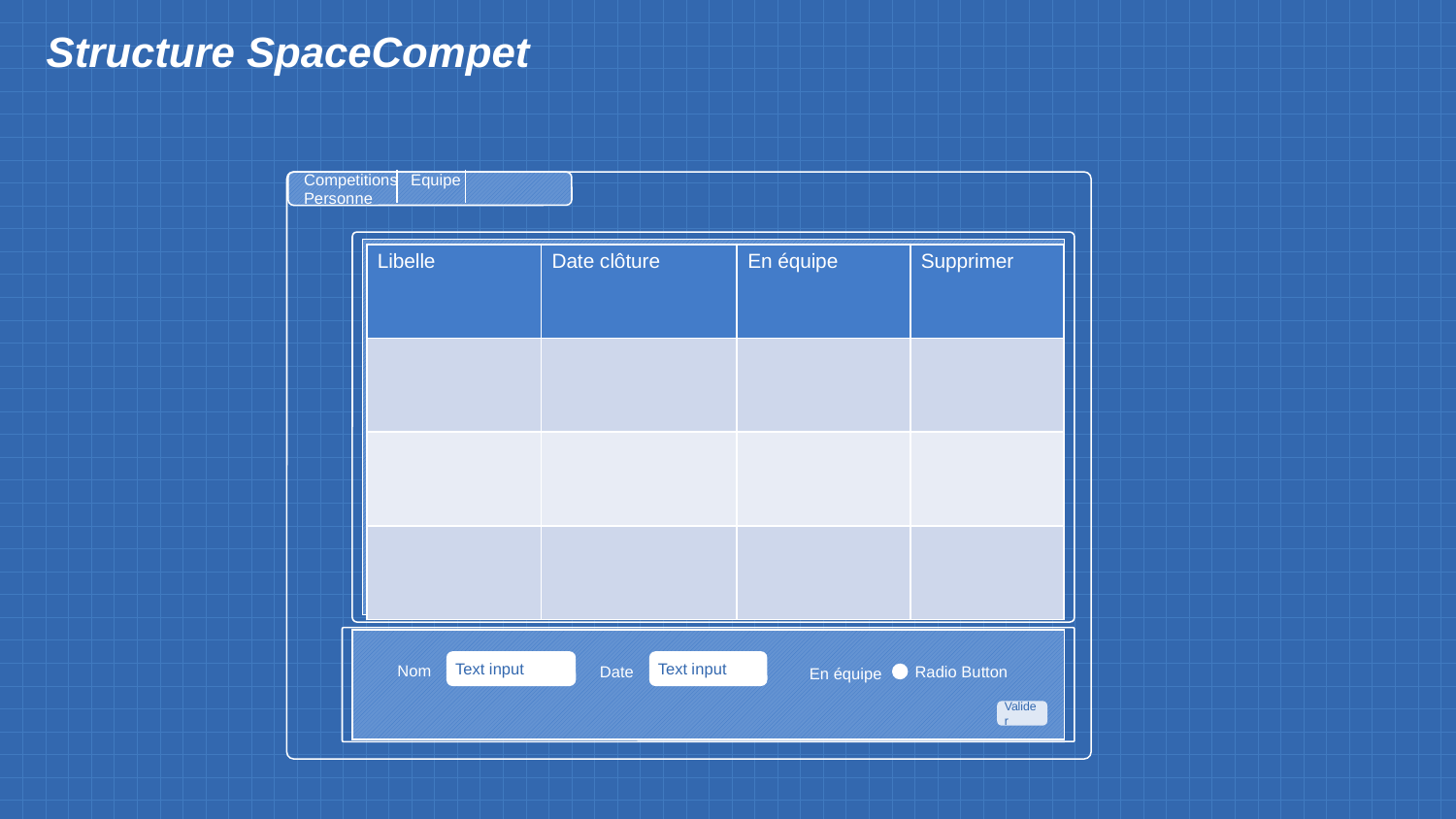

# Structure SpaceCompet
Competitions   Equipe      Personne

| Libelle | Date clôture | En équipe | Supprimer |
| --- | --- | --- | --- |
|  |  |  |  |
|  |  |  |  |
|  |  |  |  |

Text input
Text input
Nom
Date
Radio Button

En équipe
Valider